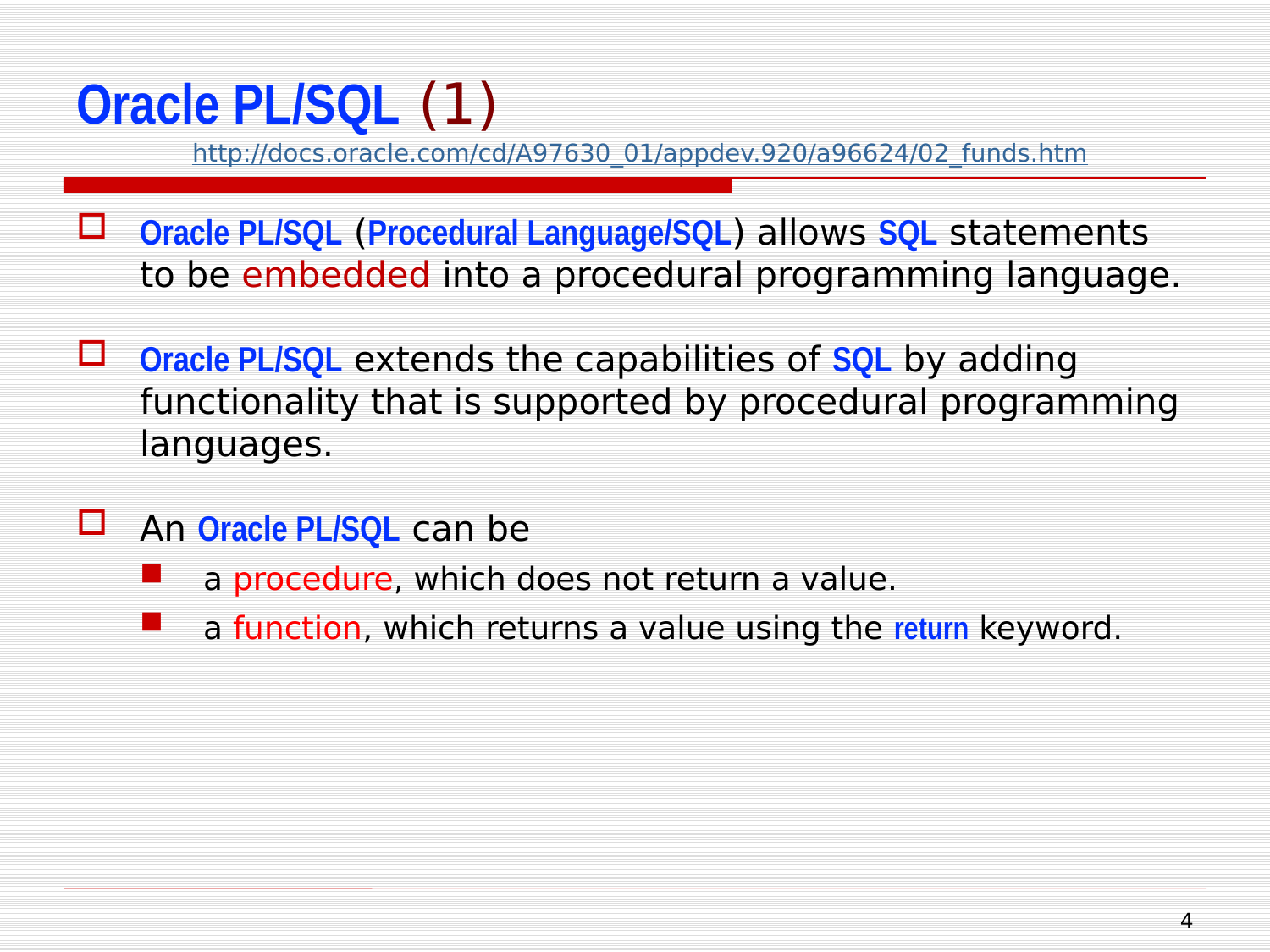

# Oracle PL/SQL (1)
http://docs.oracle.com/cd/A97630_01/appdev.920/a96624/02_funds.htm
Oracle PL/SQL (Procedural Language/SQL) allows SQL statements to be embedded into a procedural programming language.
Oracle PL/SQL extends the capabilities of SQL by adding functionality that is supported by procedural programming languages.
An Oracle PL/SQL can be
a procedure, which does not return a value.
a function, which returns a value using the return keyword.
4